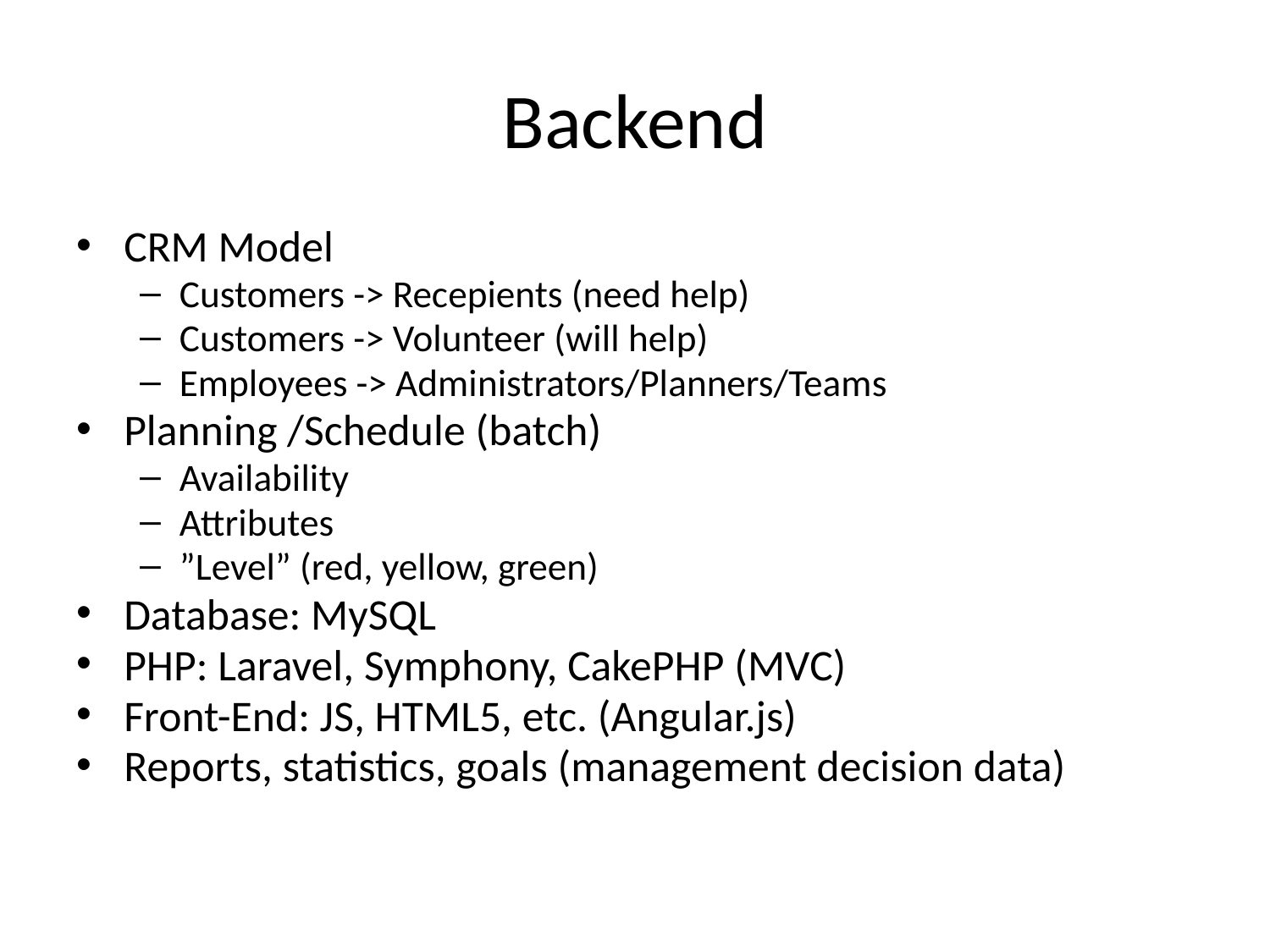

# Backend
CRM Model
Customers -> Recepients (need help)
Customers -> Volunteer (will help)
Employees -> Administrators/Planners/Teams
Planning /Schedule (batch)
Availability
Attributes
”Level” (red, yellow, green)
Database: MySQL
PHP: Laravel, Symphony, CakePHP (MVC)
Front-End: JS, HTML5, etc. (Angular.js)
Reports, statistics, goals (management decision data)